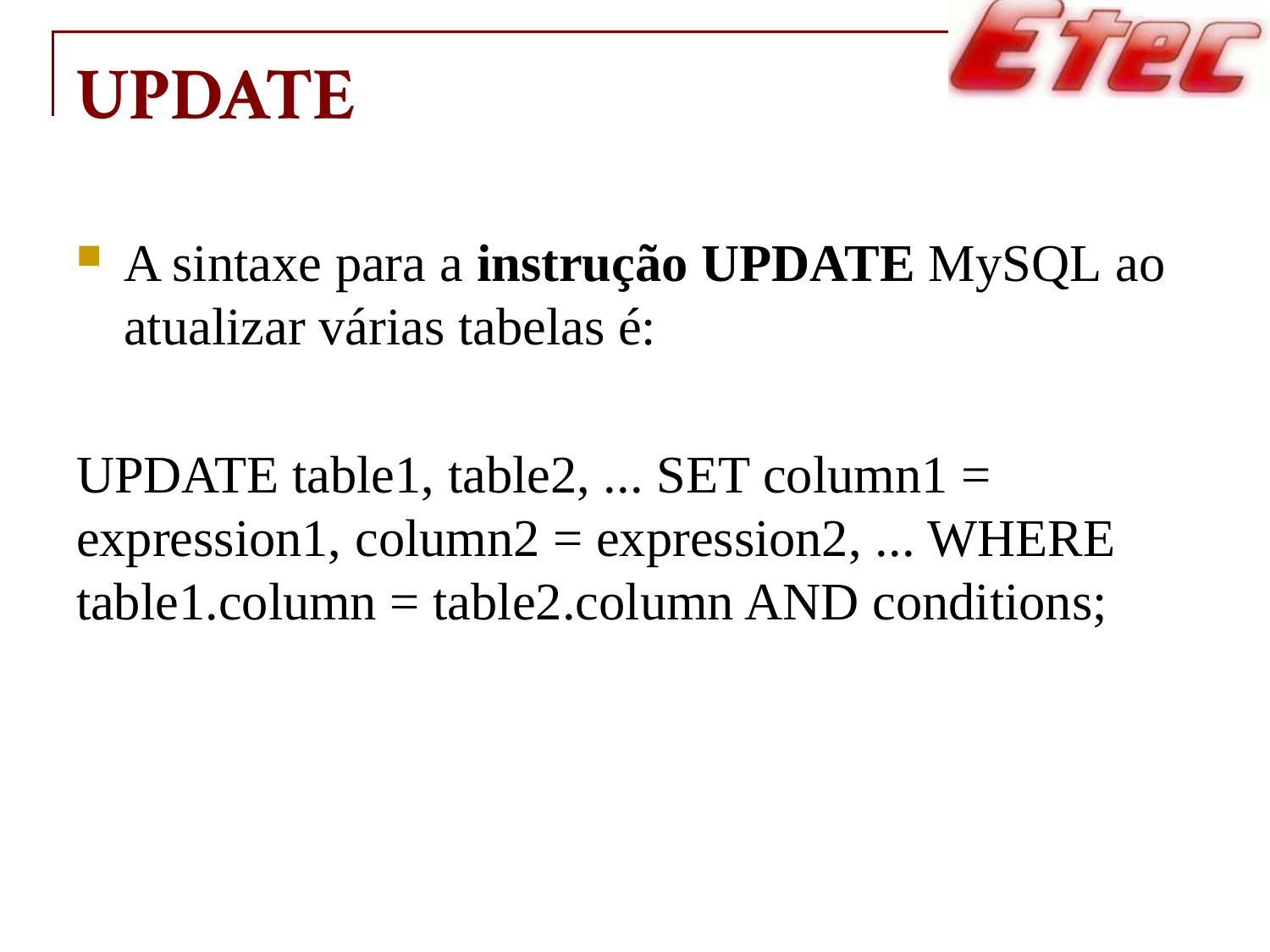

# UPDATE
A sintaxe para a instrução UPDATE MySQL ao atualizar várias tabelas é:

UPDATE table1, table2, ... SET column1 = expression1, column2 = expression2, ... WHERE table1.column = table2.column AND conditions;